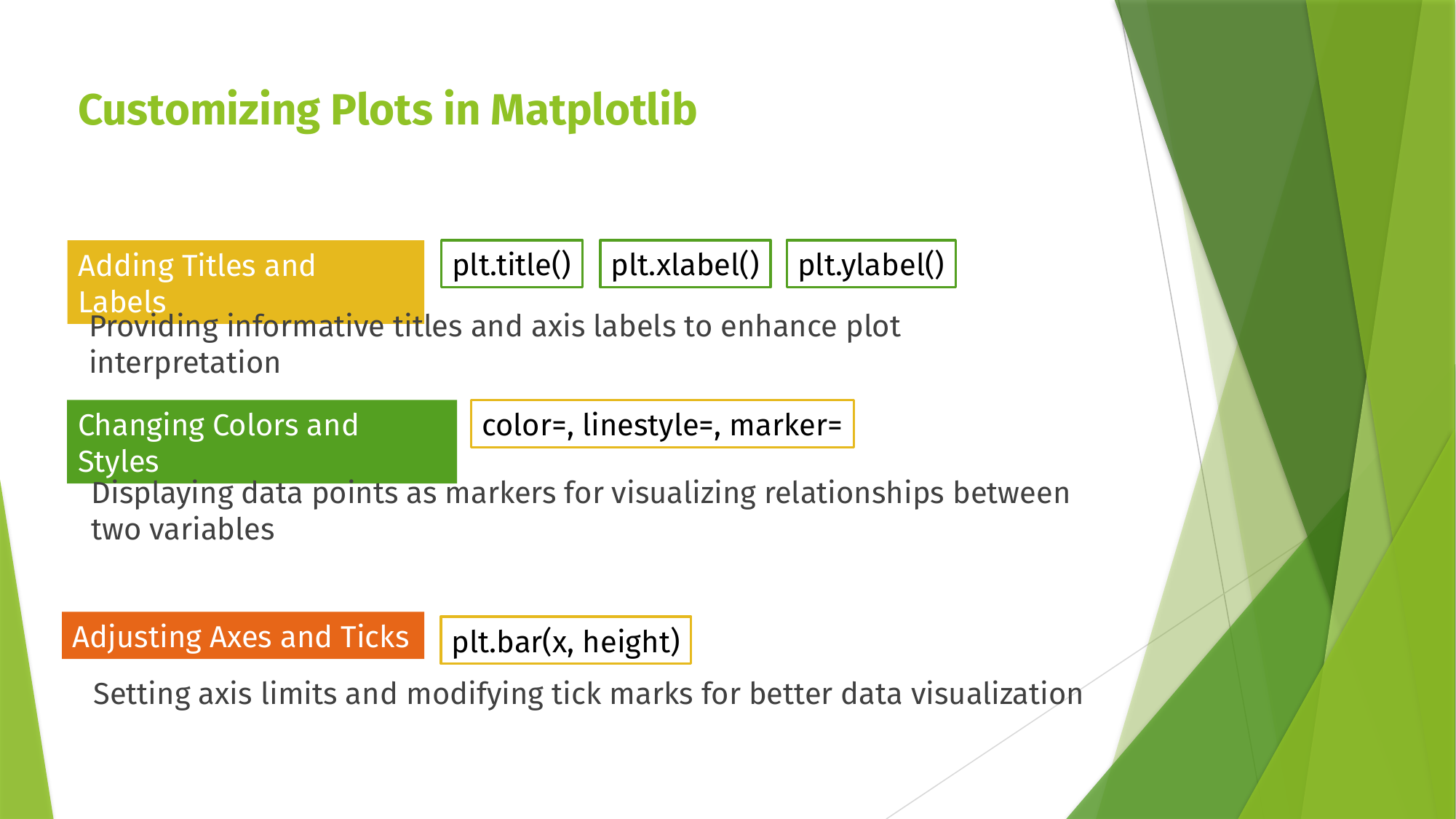

# Customizing Plots in Matplotlib
plt.title()
plt.xlabel()
plt.ylabel()
Adding Titles and Labels
Providing informative titles and axis labels to enhance plot interpretation
Changing Colors and Styles
color=, linestyle=, marker=
Displaying data points as markers for visualizing relationships between two variables
Adjusting Axes and Ticks
plt.bar(x, height)
Setting axis limits and modifying tick marks for better data visualization